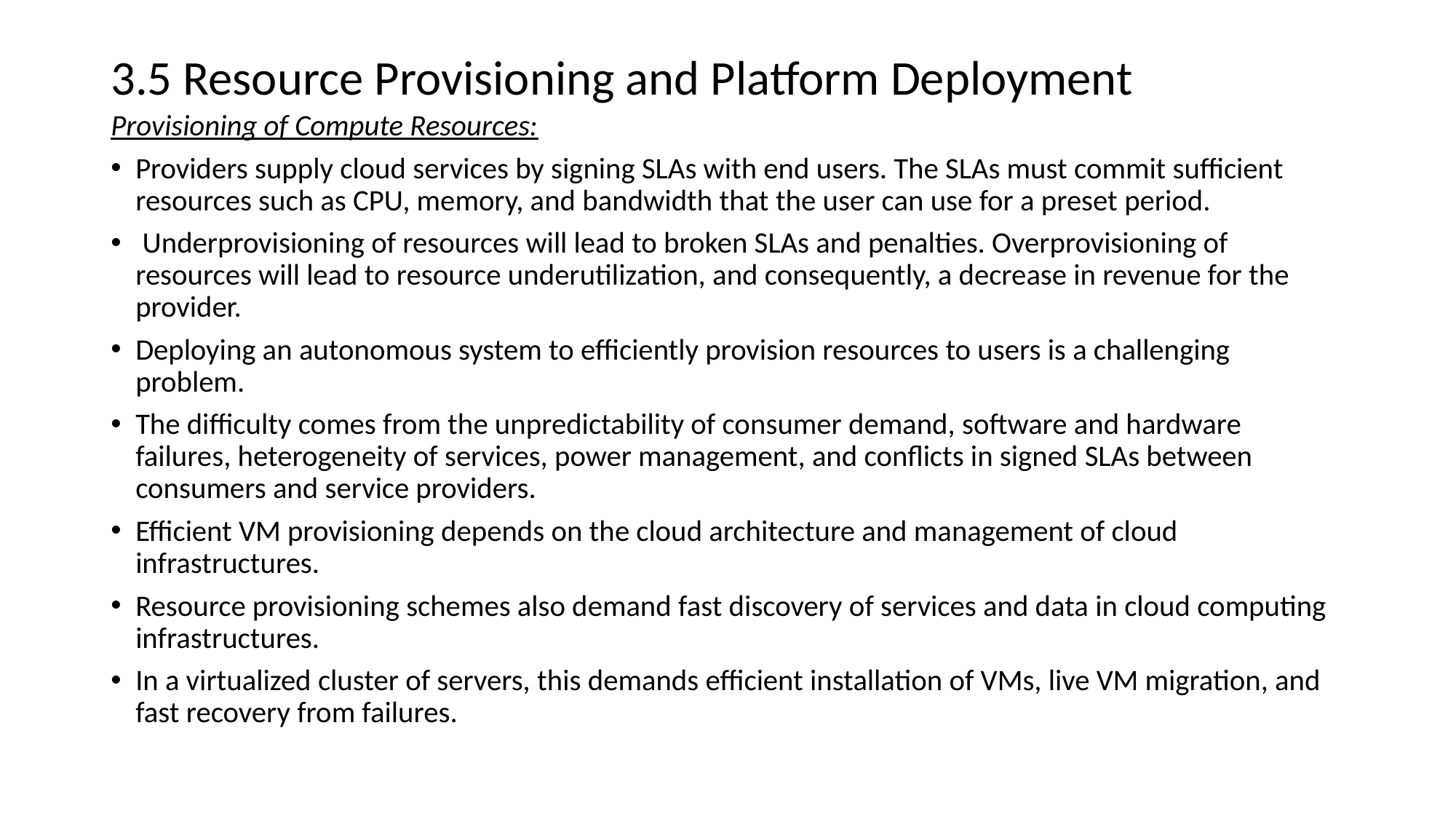

# 3.5 Resource Provisioning and Platform Deployment
Provisioning of Compute Resources:
Providers supply cloud services by signing SLAs with end users. The SLAs must commit sufficient resources such as CPU, memory, and bandwidth that the user can use for a preset period.
 Underprovisioning of resources will lead to broken SLAs and penalties. Overprovisioning of resources will lead to resource underutilization, and consequently, a decrease in revenue for the provider.
Deploying an autonomous system to efficiently provision resources to users is a challenging problem.
The difficulty comes from the unpredictability of consumer demand, software and hardware failures, heterogeneity of services, power management, and conflicts in signed SLAs between consumers and service providers.
Efficient VM provisioning depends on the cloud architecture and management of cloud infrastructures.
Resource provisioning schemes also demand fast discovery of services and data in cloud computing infrastructures.
In a virtualized cluster of servers, this demands efficient installation of VMs, live VM migration, and fast recovery from failures.